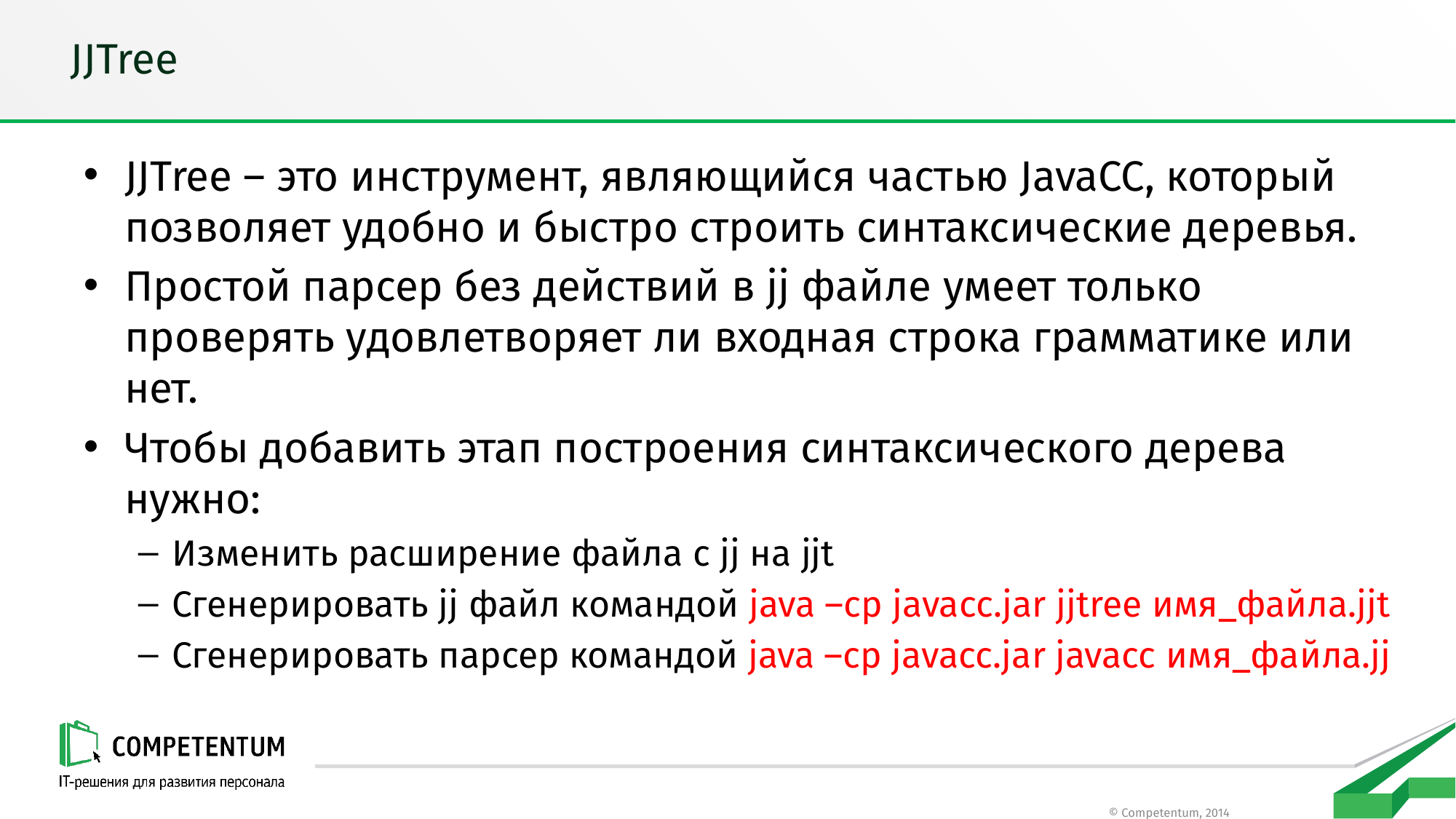

# JJTree
JJTree – это инструмент, являющийся частью JavaCC, который позволяет удобно и быстро строить синтаксические деревья.
Простой парсер без действий в jj файле умеет только проверять удовлетворяет ли входная строка грамматике или нет.
Чтобы добавить этап построения синтаксического дерева нужно:
Изменить расширение файла с jj на jjt
Сгенерировать jj файл командой java –cp javacc.jar jjtree имя_файла.jjt
Сгенерировать парсер командой java –cp javacc.jar javacc имя_файла.jj